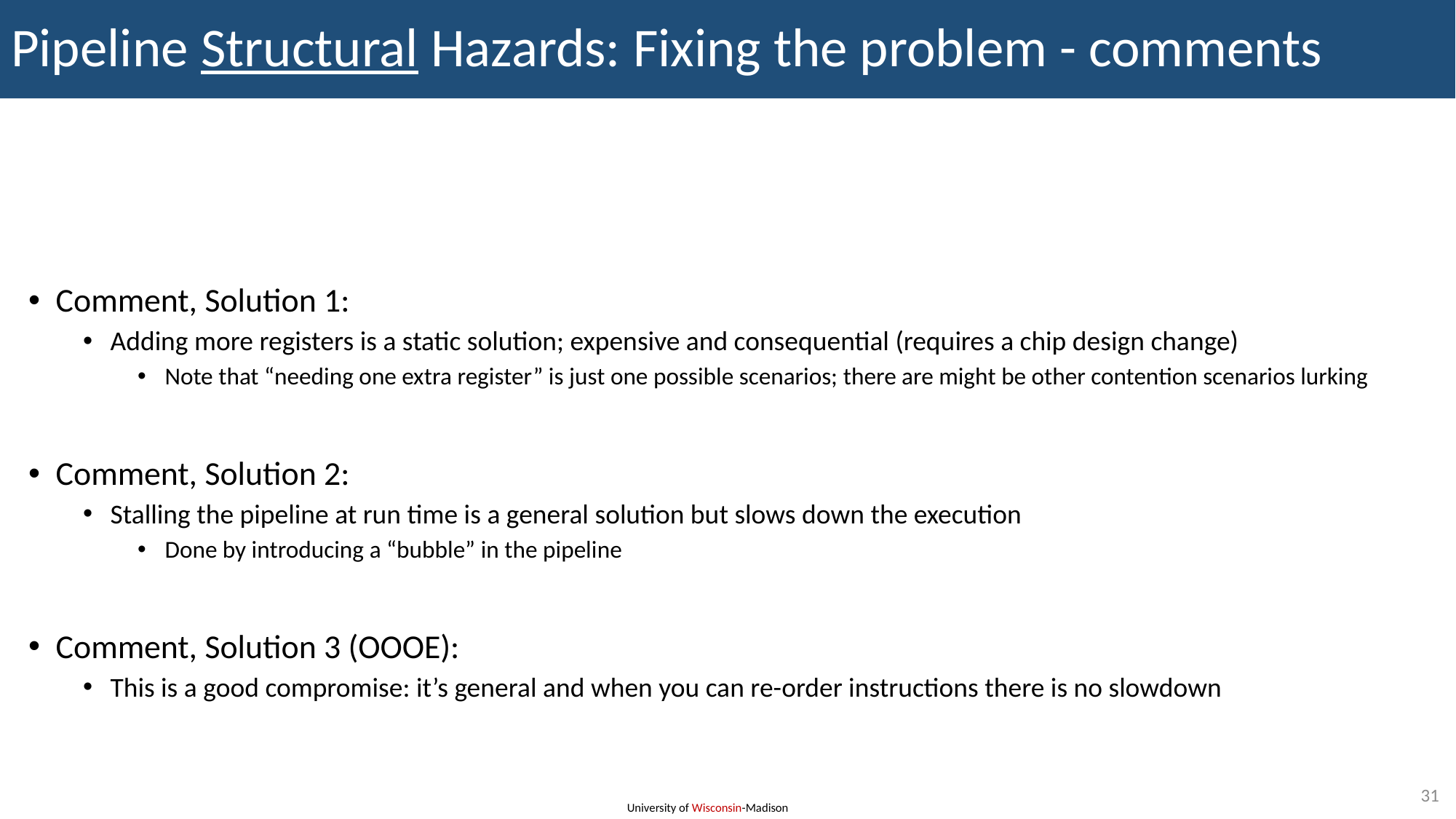

# Pipeline Structural Hazards: Fixing the problem - comments

Comment, Solution 1:
Adding more registers is a static solution; expensive and consequential (requires a chip design change)
Note that “needing one extra register” is just one possible scenarios; there are might be other contention scenarios lurking

Comment, Solution 2:
Stalling the pipeline at run time is a general solution but slows down the execution
Done by introducing a “bubble” in the pipeline

Comment, Solution 3 (OOOE):
This is a good compromise: it’s general and when you can re-order instructions there is no slowdown
31